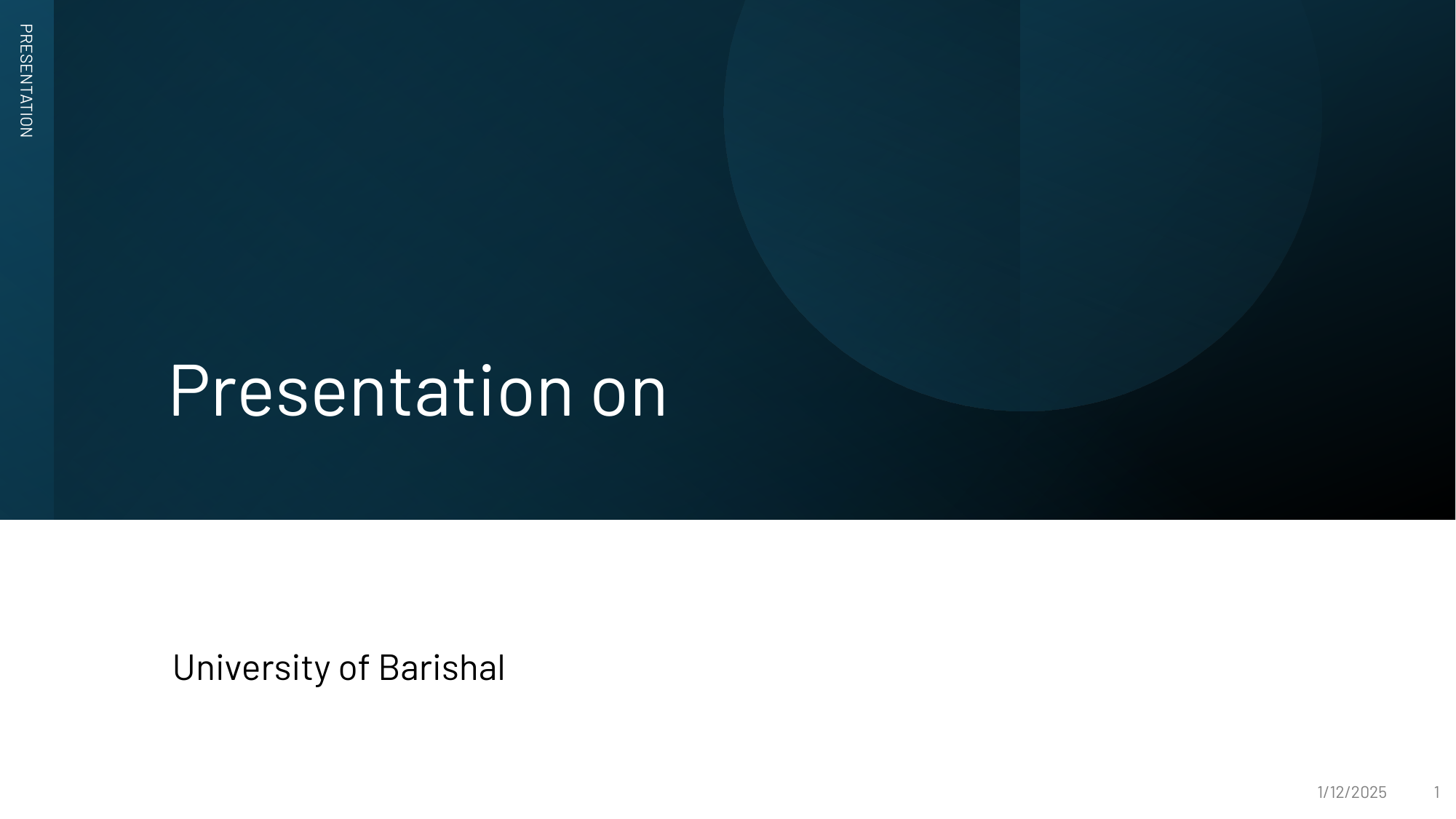

# Presentation on
PRESENTATION
University of Barishal
1/12/2025
1